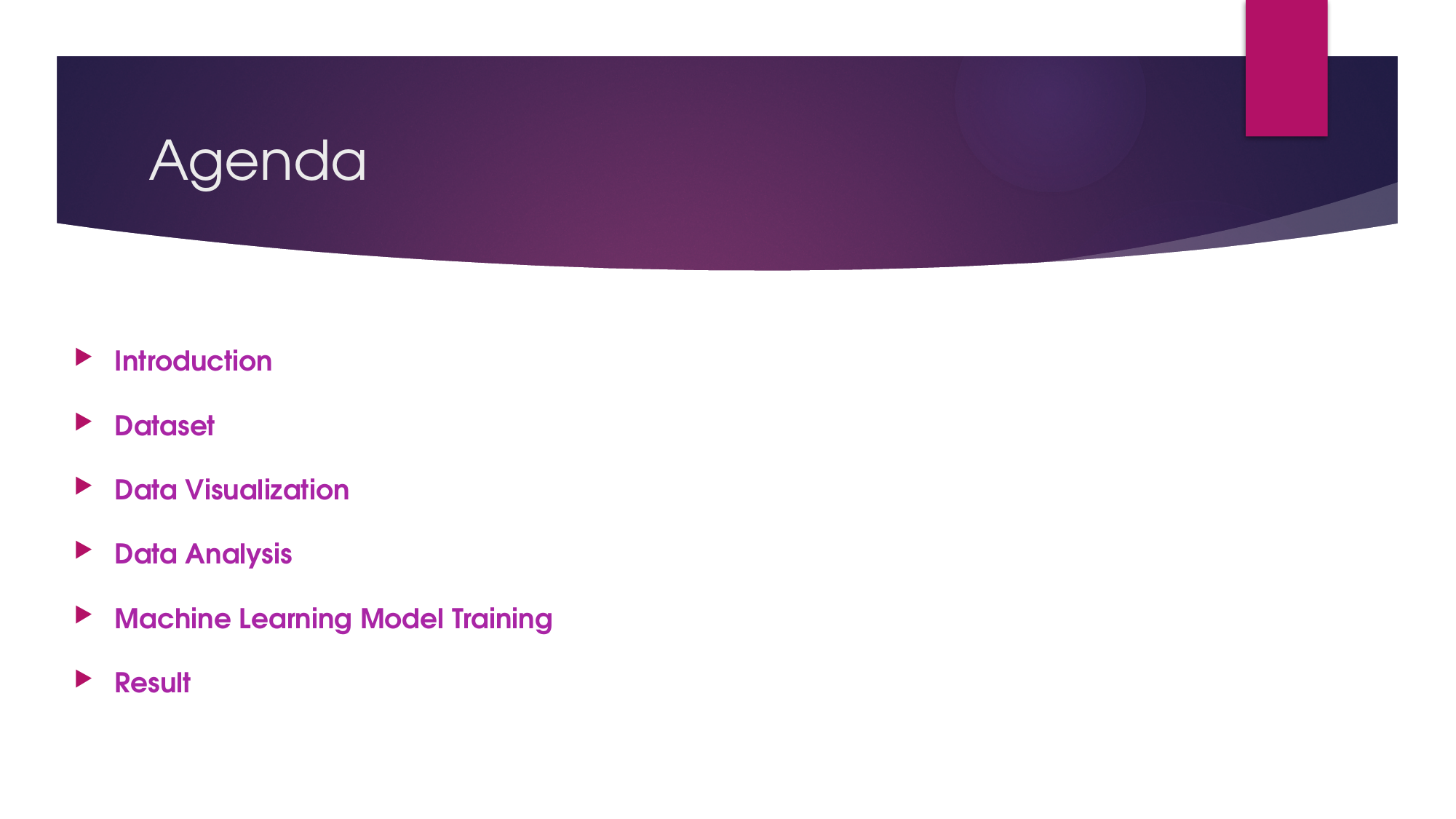

# Agenda
Introduction
Dataset
Data Visualization
Data Analysis
Machine Learning Model Training
Result